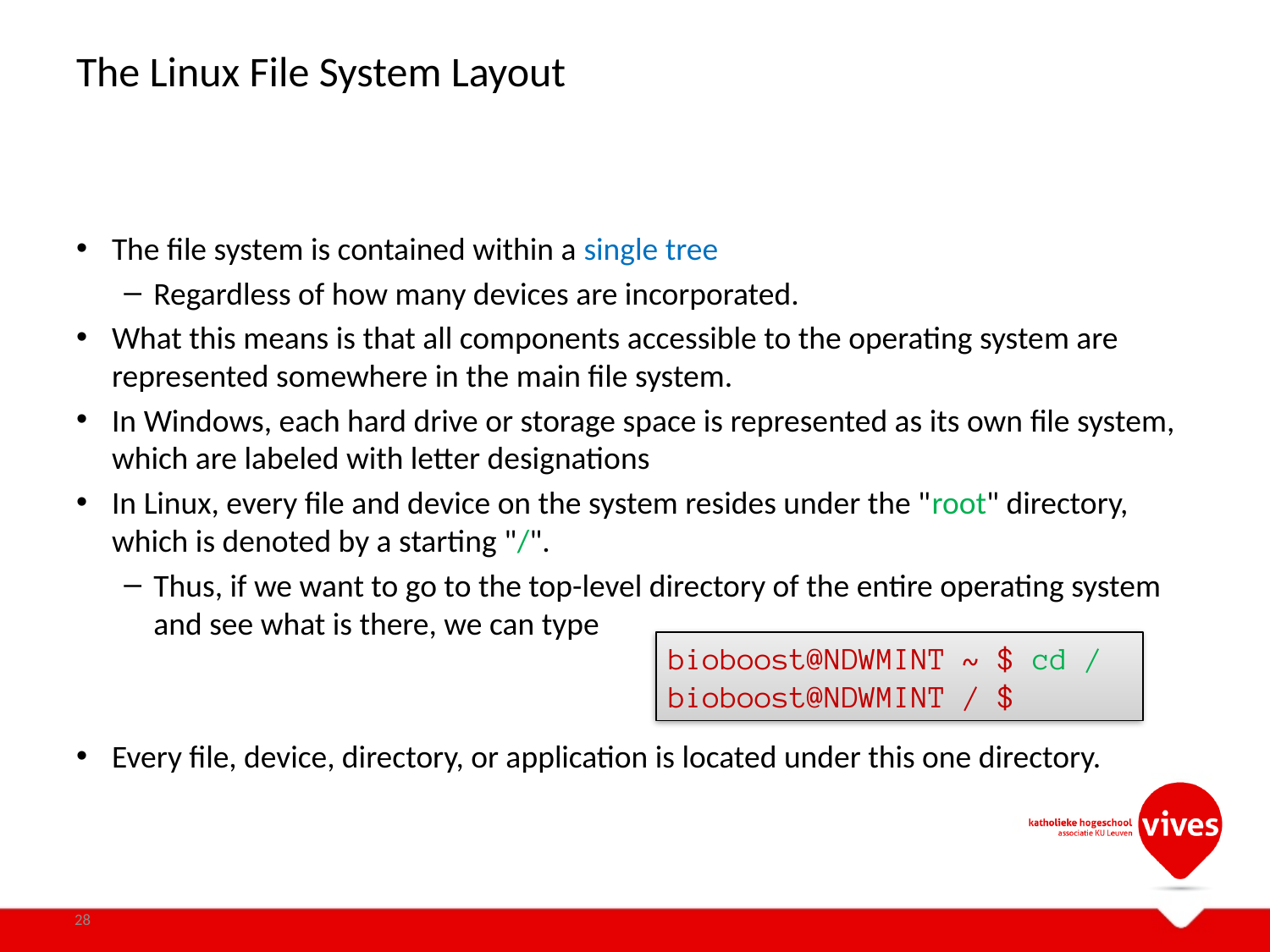

# The Linux File System Layout
The file system is contained within a single tree
Regardless of how many devices are incorporated.
What this means is that all components accessible to the operating system are represented somewhere in the main file system.
In Windows, each hard drive or storage space is represented as its own file system, which are labeled with letter designations
In Linux, every file and device on the system resides under the "root" directory, which is denoted by a starting "/".
Thus, if we want to go to the top-level directory of the entire operating system and see what is there, we can type

Every file, device, directory, or application is located under this one directory.
bioboost@NDWMINT ~ $ cd /
bioboost@NDWMINT / $
28